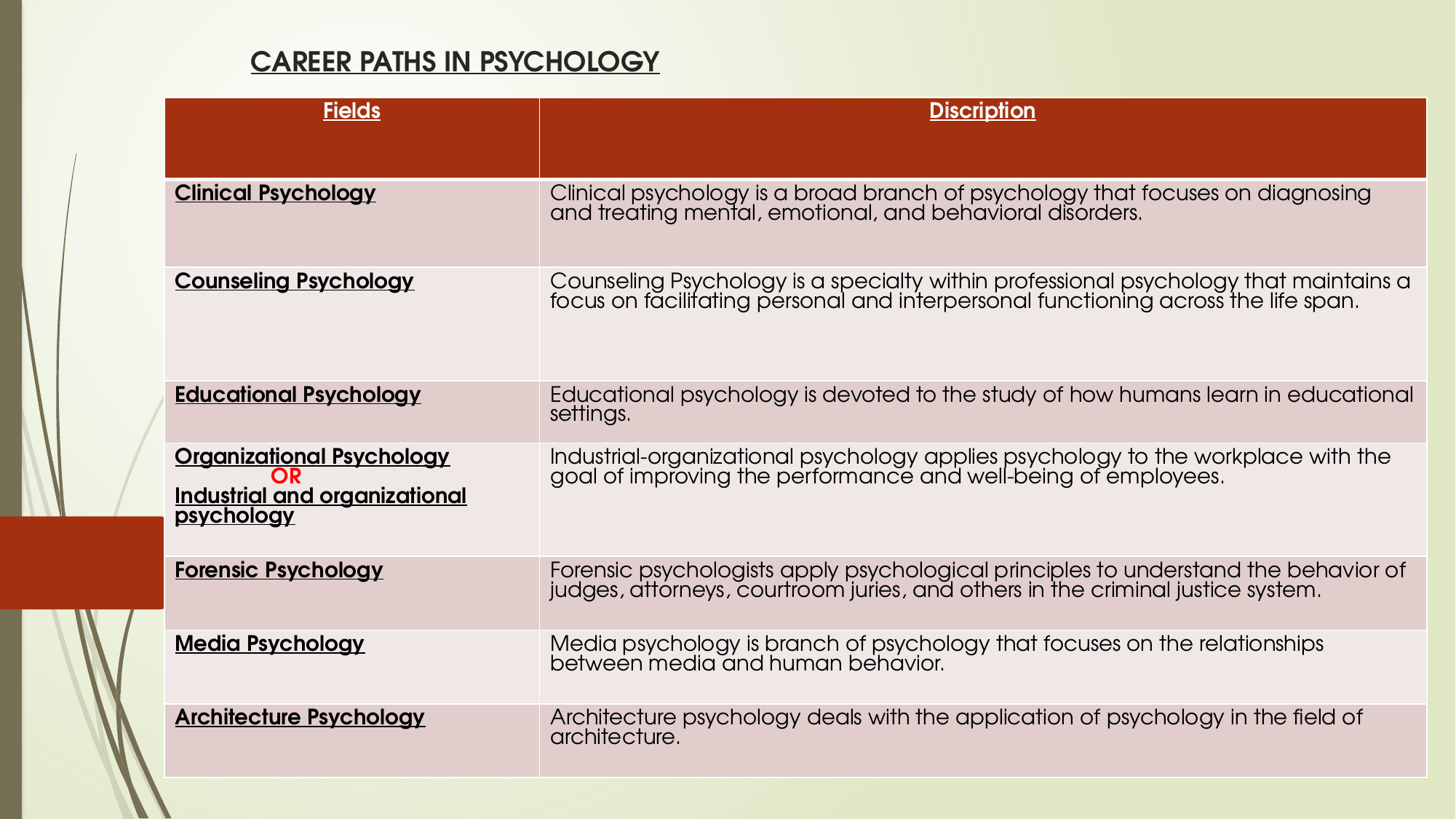

# CAREER PATHS IN PSYCHOLOGY
| Fields | Discription |
| --- | --- |
| Clinical Psychology | Clinical psychology is a broad branch of psychology that focuses on diagnosing and treating mental, emotional, and behavioral disorders. |
| Counseling Psychology | Counseling Psychology is a specialty within professional psychology that maintains a focus on facilitating personal and interpersonal functioning across the life span. |
| Educational Psychology | Educational psychology is devoted to the study of how humans learn in educational settings. |
| Organizational Psychology OR Industrial and organizational psychology | Industrial-organizational psychology applies psychology to the workplace with the goal of improving the performance and well-being of employees. |
| Forensic Psychology | Forensic psychologists apply psychological principles to understand the behavior of judges, attorneys, courtroom juries, and others in the criminal justice system. |
| Media Psychology | Media psychology is branch of psychology that focuses on the relationships between media and human behavior. |
| Architecture Psychology | Architecture psychology deals with the application of psychology in the field of architecture. |